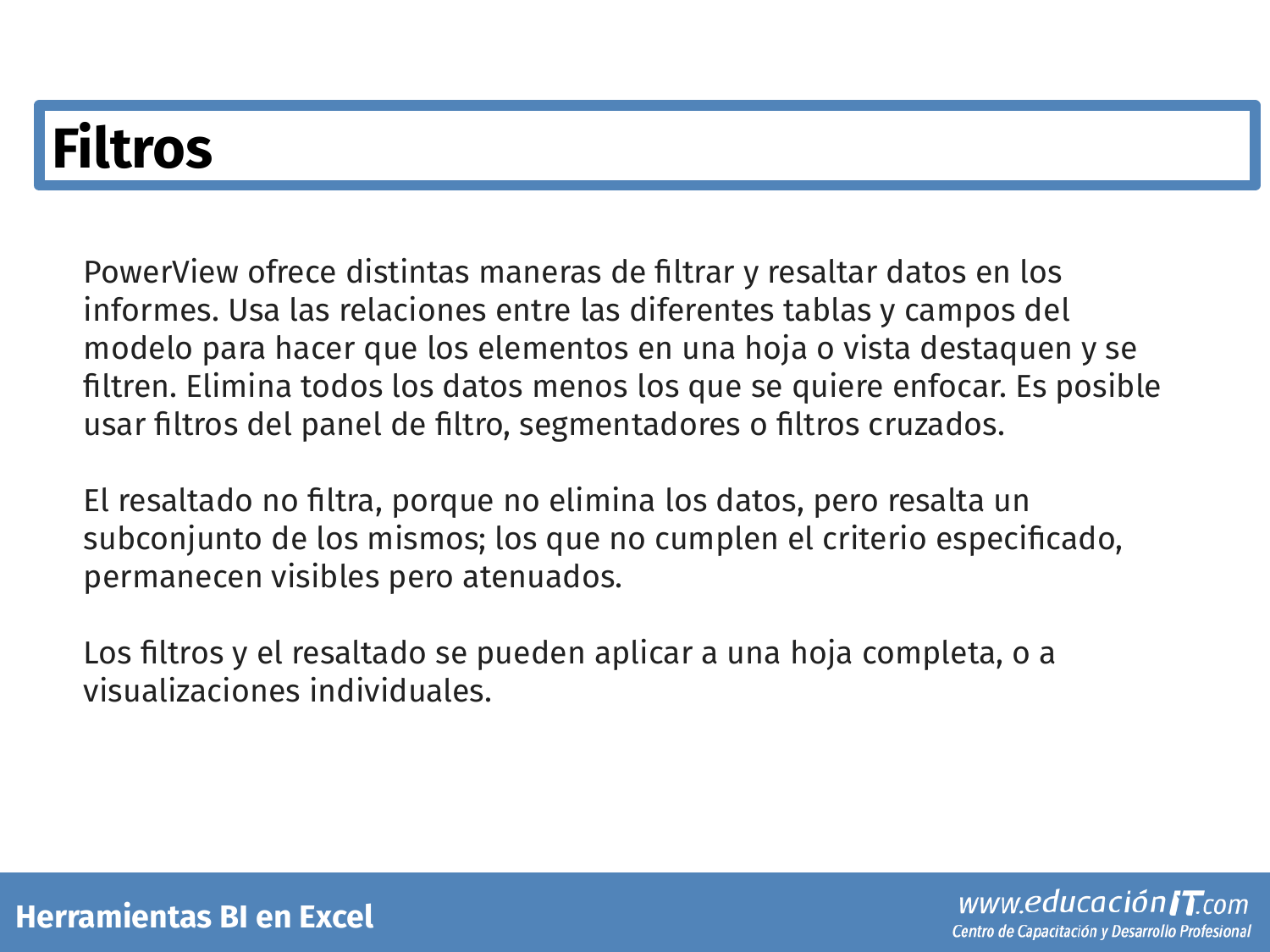

Filtros
PowerView ofrece distintas maneras de filtrar y resaltar datos en los informes. Usa las relaciones entre las diferentes tablas y campos del modelo para hacer que los elementos en una hoja o vista destaquen y se filtren. Elimina todos los datos menos los que se quiere enfocar. Es posible usar filtros del panel de filtro, segmentadores o filtros cruzados.

El resaltado no filtra, porque no elimina los datos, pero resalta un subconjunto de los mismos; los que no cumplen el criterio especificado, permanecen visibles pero atenuados.

Los filtros y el resaltado se pueden aplicar a una hoja completa, o a visualizaciones individuales.